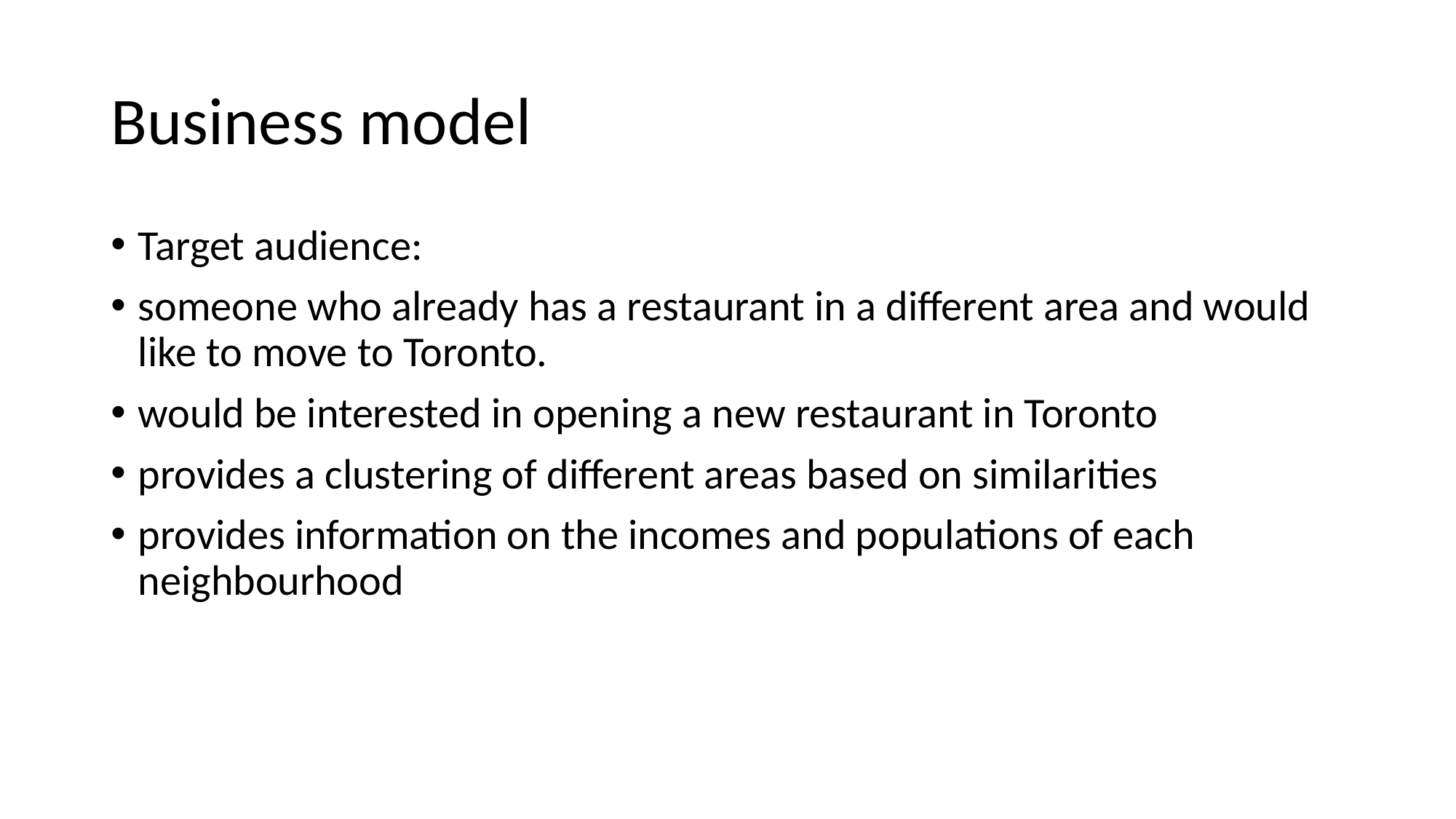

# Business model
Target audience:
someone who already has a restaurant in a different area and would like to move to Toronto.
would be interested in opening a new restaurant in Toronto
provides a clustering of different areas based on similarities
provides information on the incomes and populations of each neighbourhood